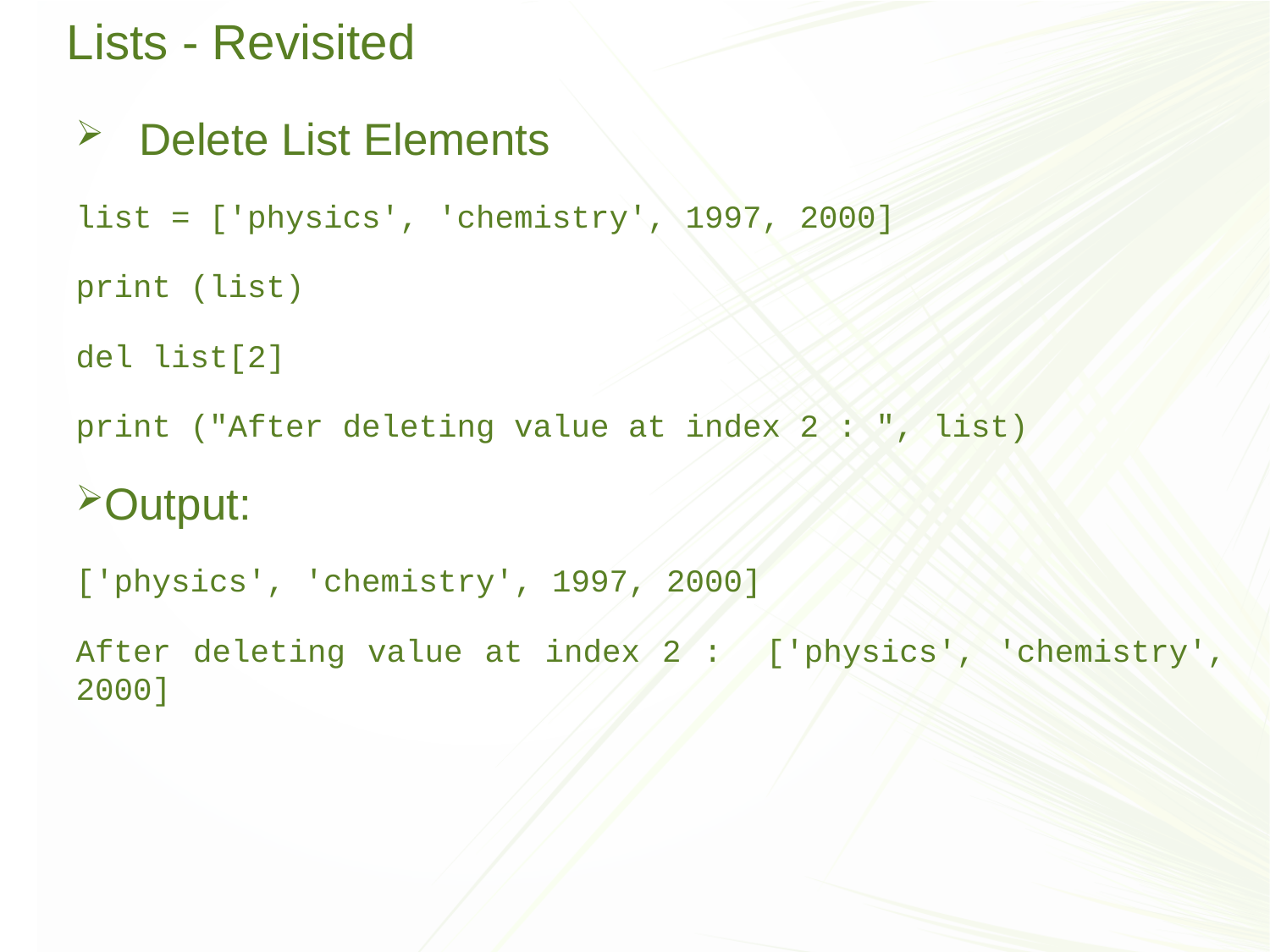

# Lists - Revisited
Delete List Elements
list = ['physics', 'chemistry', 1997, 2000]
print (list)
del list[2]
print ("After deleting value at index 2 : ", list)
Output:
['physics', 'chemistry', 1997, 2000]
After deleting value at index 2 :  ['physics', 'chemistry', 2000]